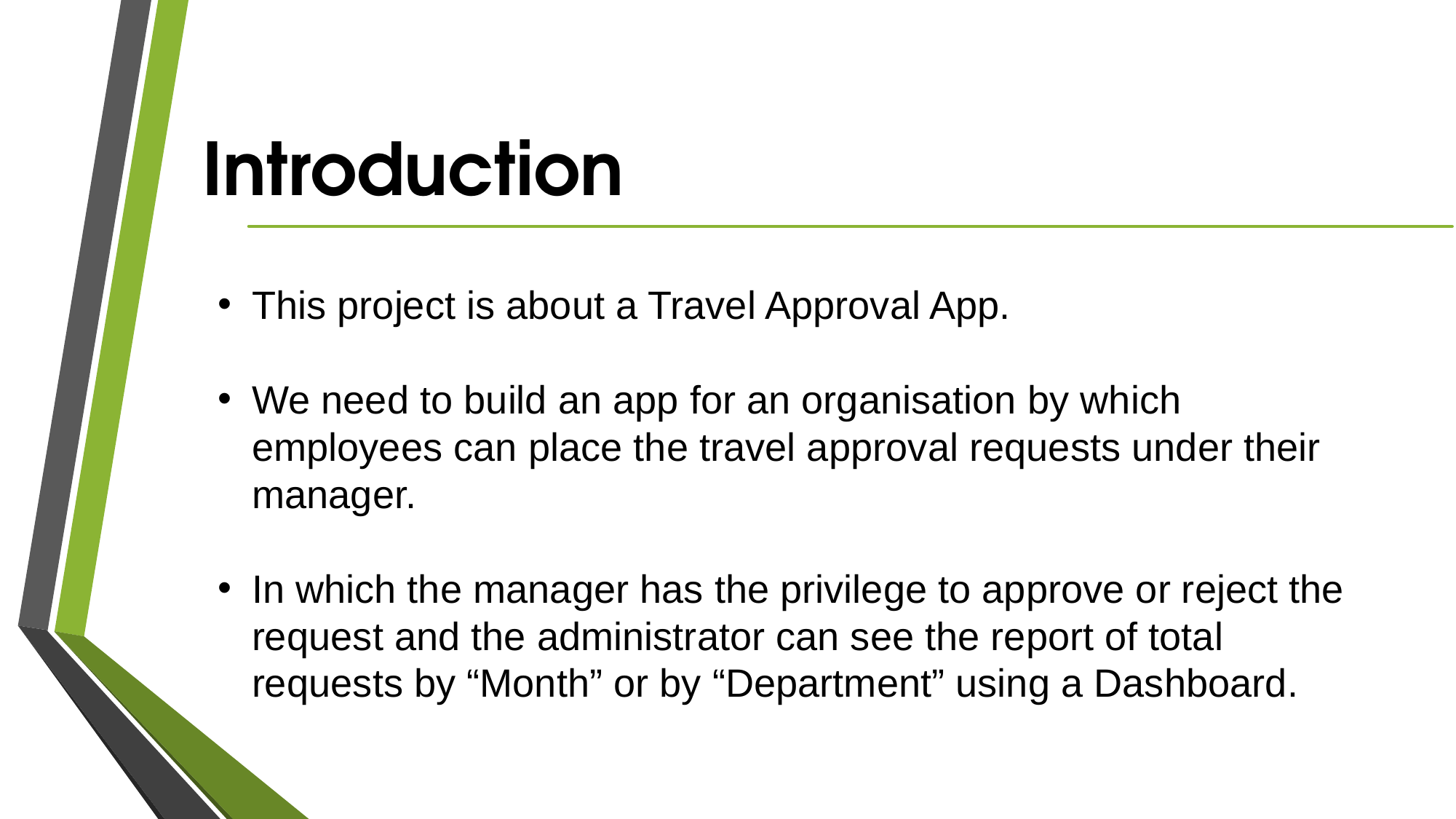

Introduction
This project is about a Travel Approval App.

We need to build an app for an organisation by which employees can place the travel approval requests under their manager.

In which the manager has the privilege to approve or reject the request and the administrator can see the report of total requests by “Month” or by “Department” using a Dashboard.